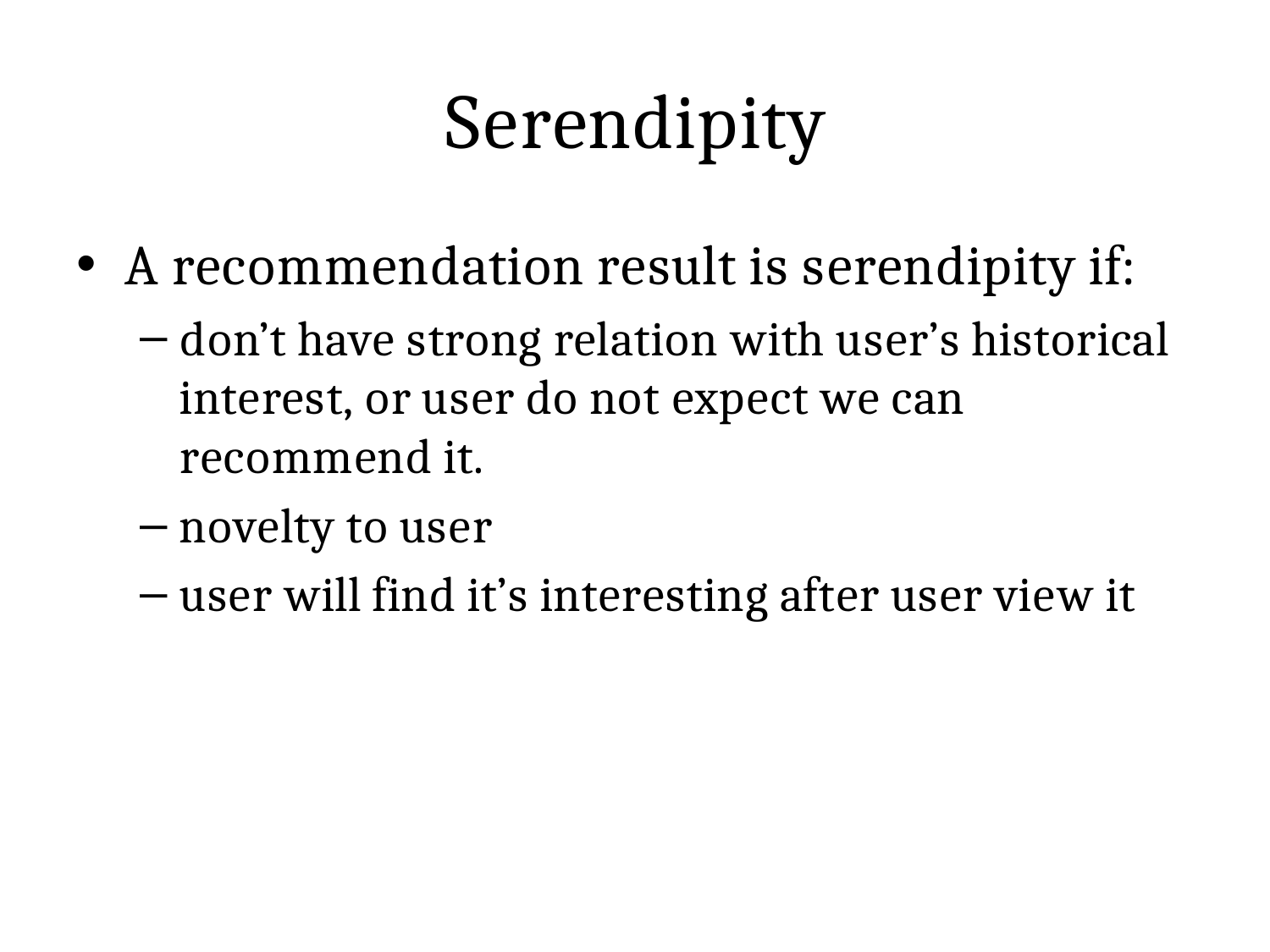

# Serendipity
A recommendation result is serendipity if:
don’t have strong relation with user’s historical interest, or user do not expect we can recommend it.
novelty to user
user will find it’s interesting after user view it